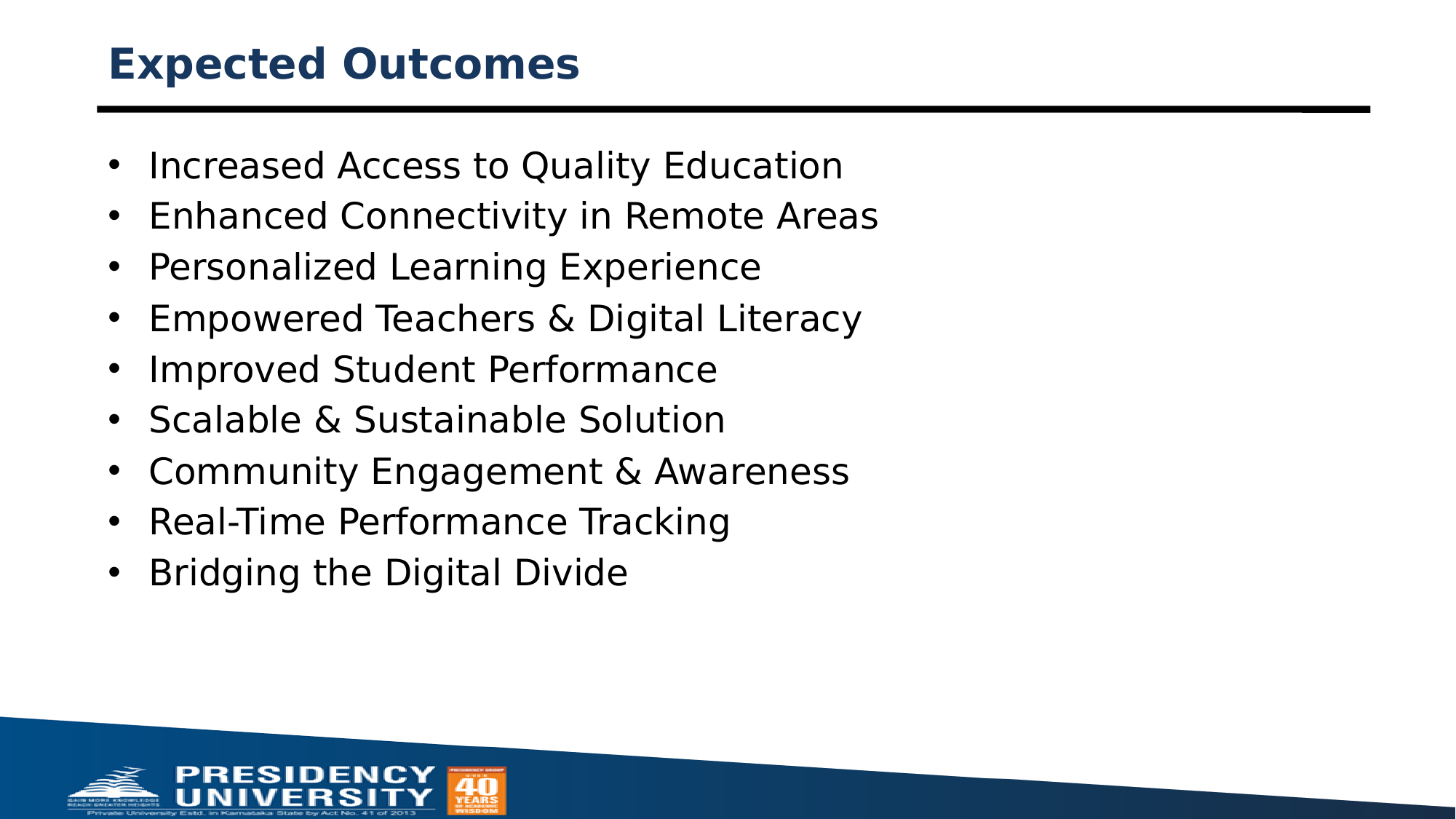

# Expected Outcomes
Increased Access to Quality Education
Enhanced Connectivity in Remote Areas
Personalized Learning Experience
Empowered Teachers & Digital Literacy
Improved Student Performance
Scalable & Sustainable Solution
Community Engagement & Awareness
Real-Time Performance Tracking
Bridging the Digital Divide